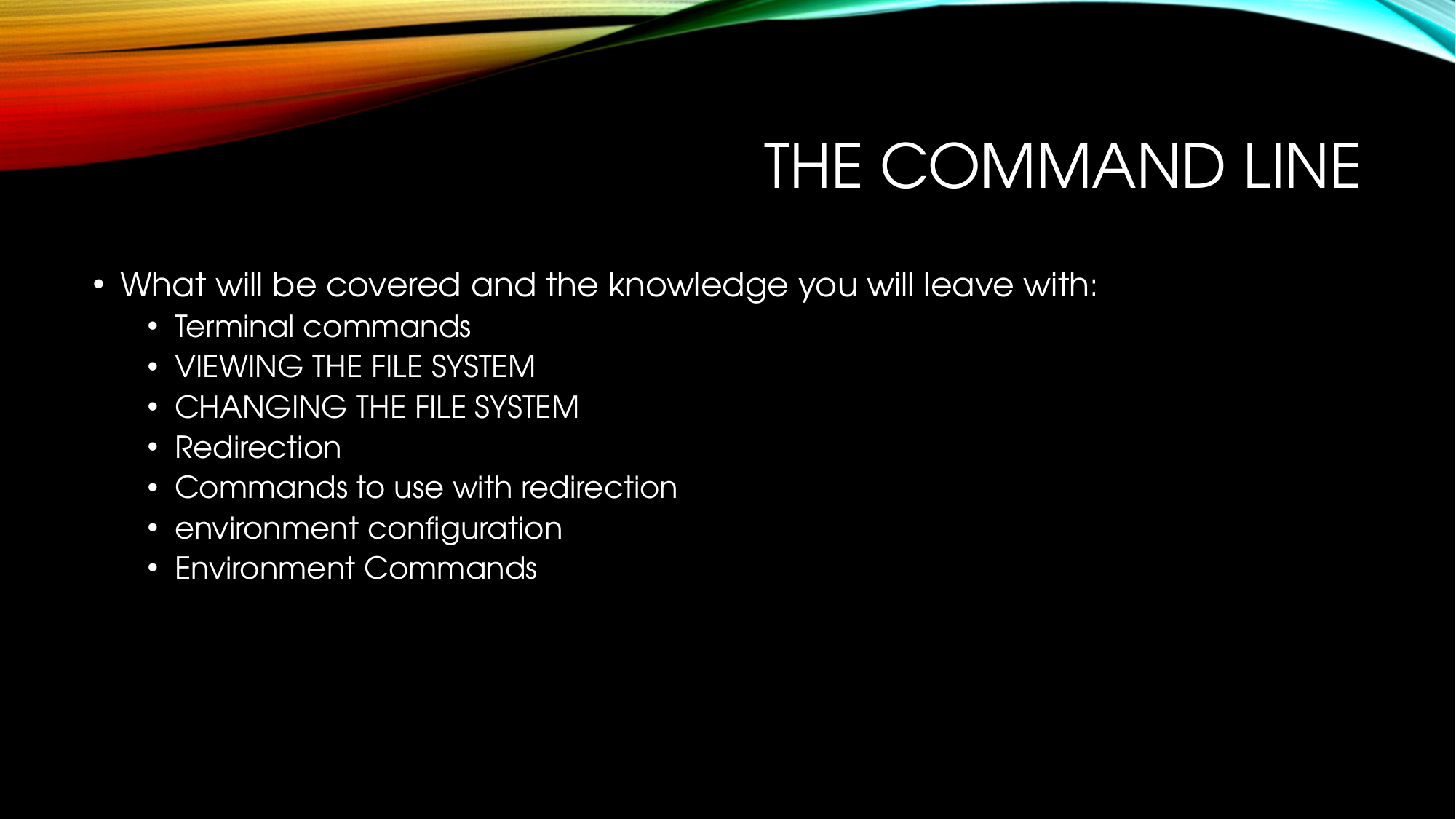

# The command line
What will be covered and the knowledge you will leave with:
Terminal commands
VIEWING THE FILE SYSTEM
CHANGING THE FILE SYSTEM
Redirection
Commands to use with redirection
environment configuration
Environment Commands